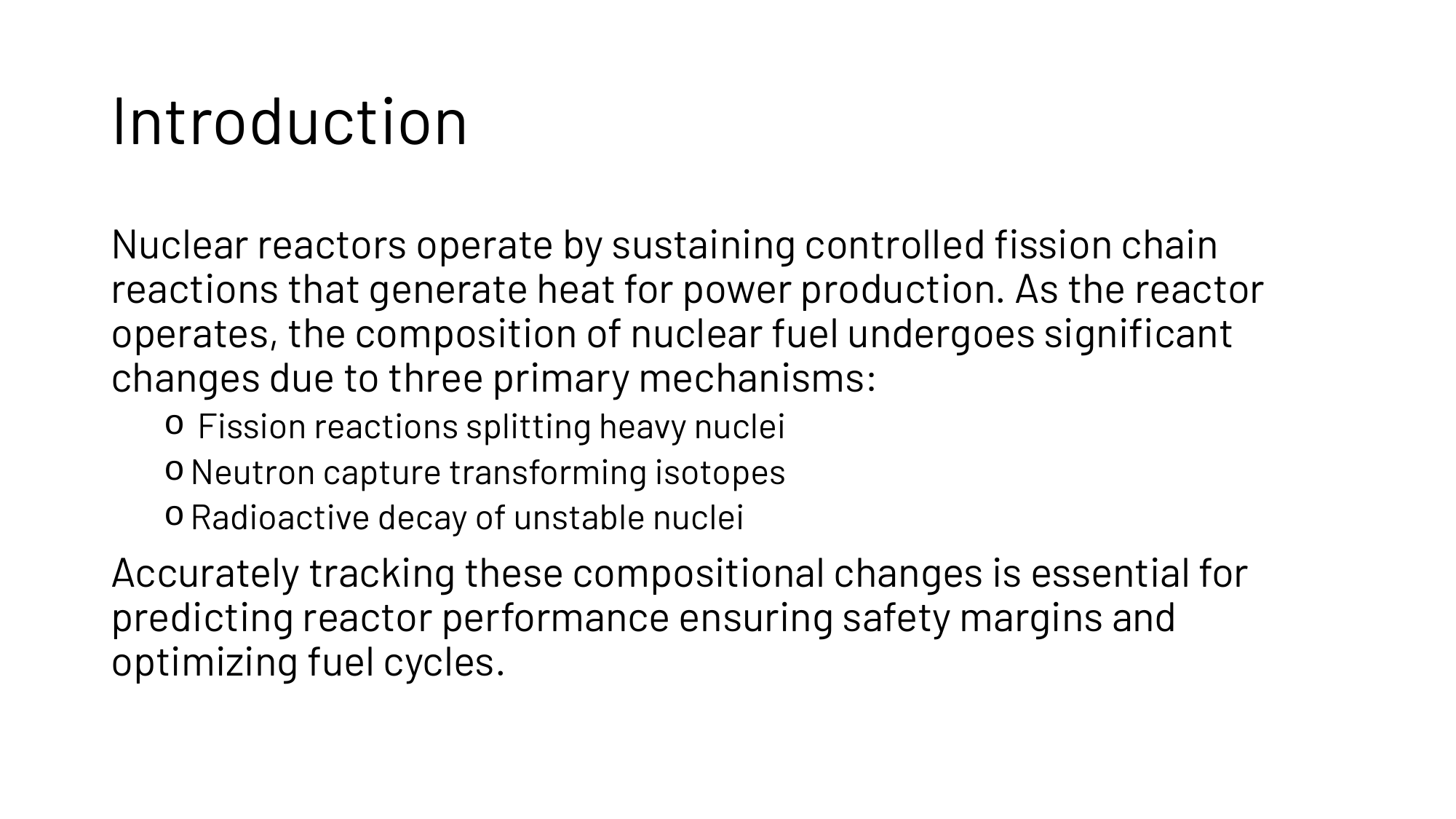

# Introduction
Nuclear reactors operate by sustaining controlled fission chain reactions that generate heat for power production. As the reactor operates, the composition of nuclear fuel undergoes significant changes due to three primary mechanisms:
 Fission reactions splitting heavy nuclei
Neutron capture transforming isotopes
Radioactive decay of unstable nuclei
Accurately tracking these compositional changes is essential for predicting reactor performance ensuring safety margins and optimizing fuel cycles.